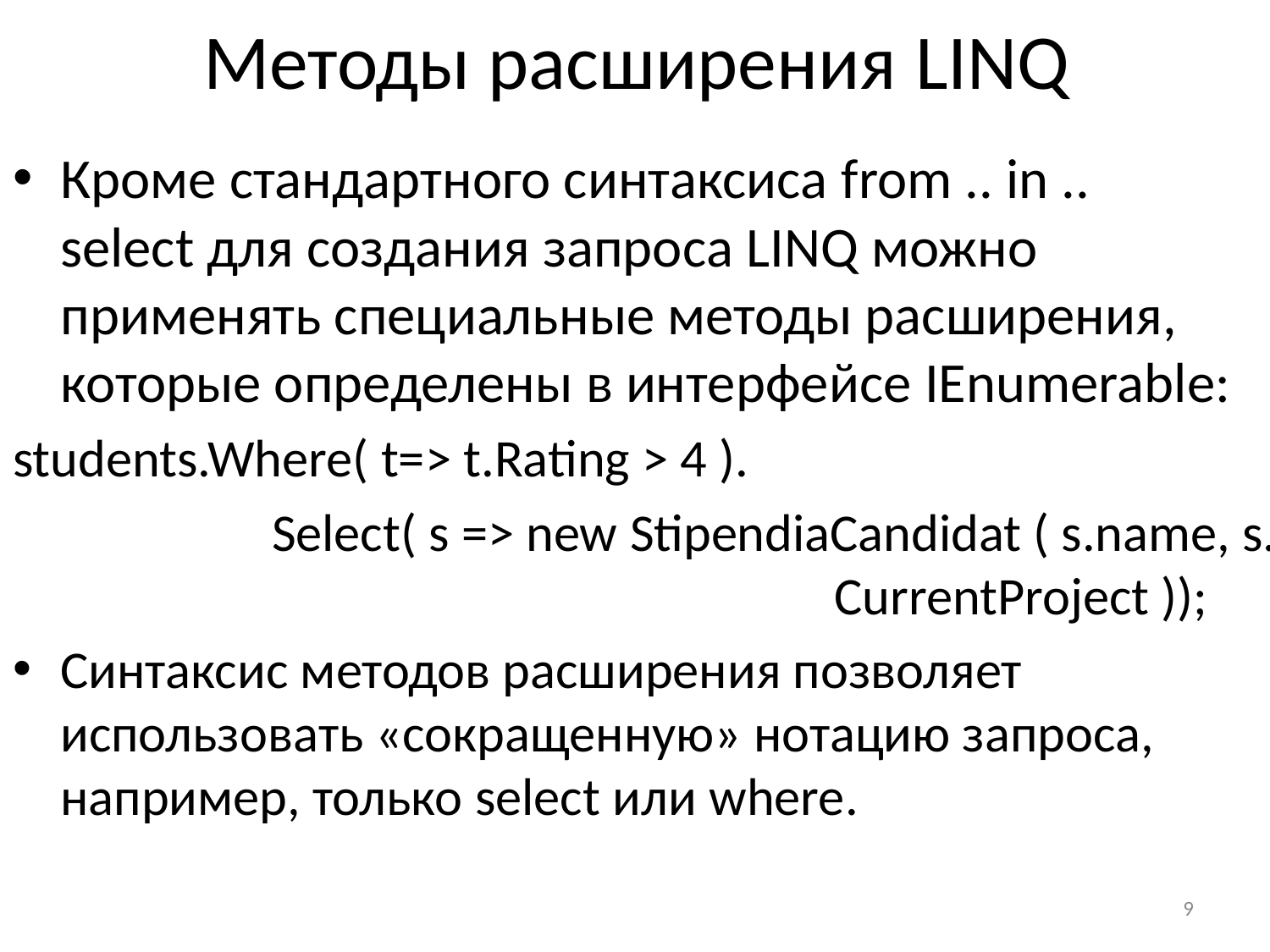

# Методы расширения LINQ
Кроме стандартного синтаксиса from .. in .. select для создания запроса LINQ можно применять специальные методы расширения, которые определены в интерфейсе IEnumerable:
students.Where( t=> t.Rating > 4 ).
		       Select( s => new StipendiaCandidat ( s.name, s. 						 CurrentProject ));
Синтаксис методов расширения позволяет использовать «сокращенную» нотацию запроса, например, только select или where.
9